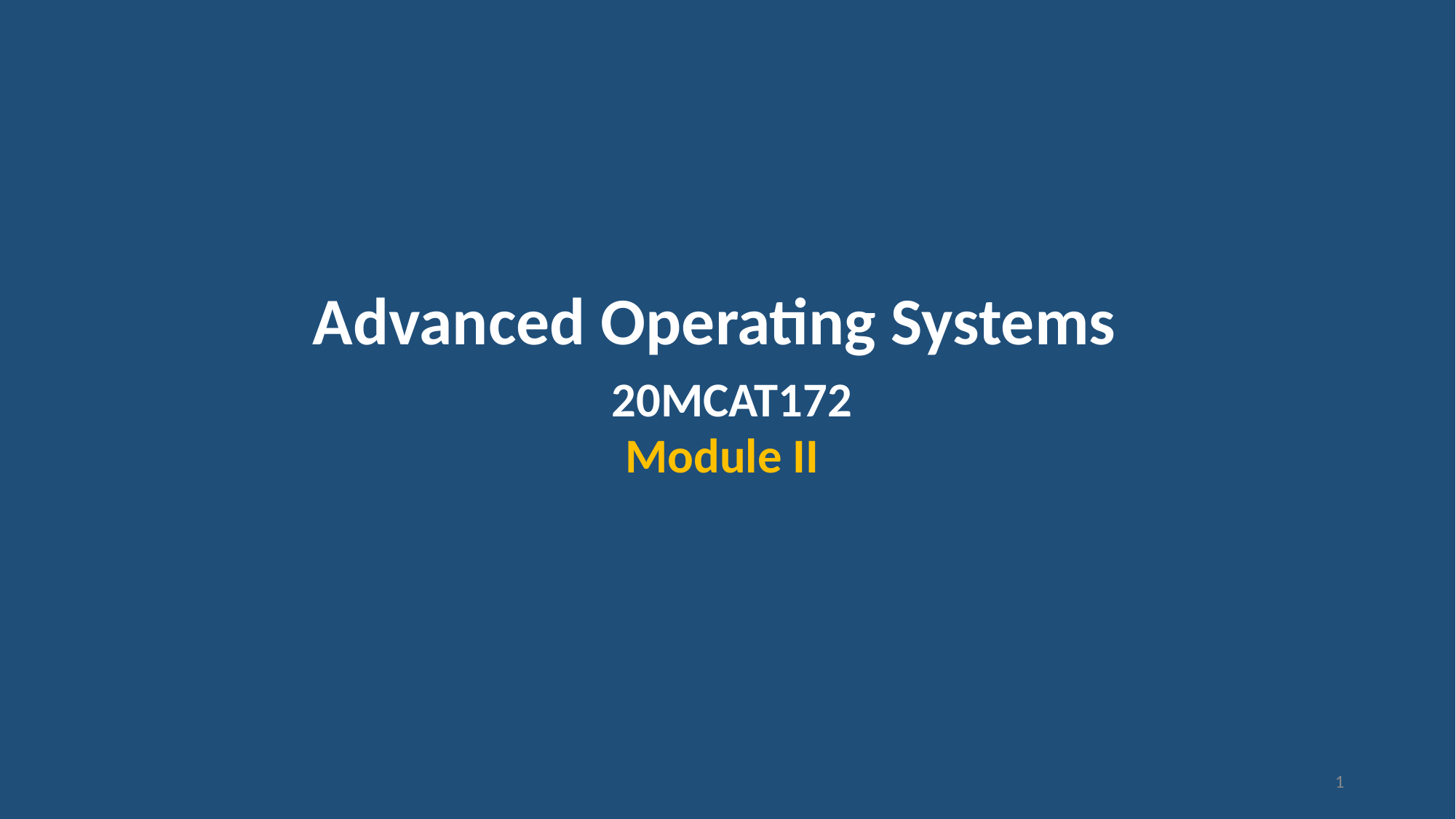

# Advanced Operating Systems 20MCAT172 Module II
1